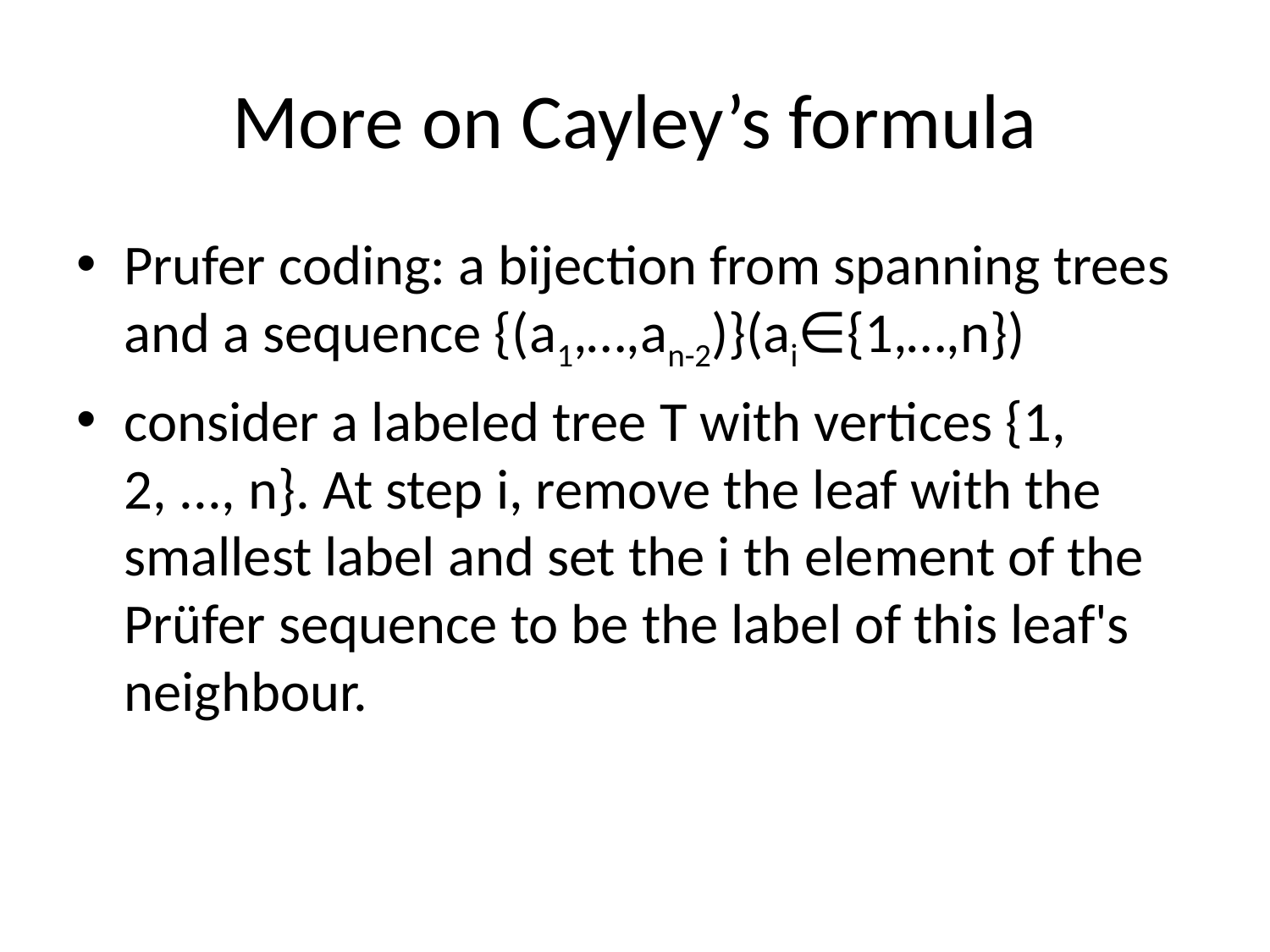

# More on Cayley’s formula
Prufer coding: a bijection from spanning trees and a sequence {(a1,…,an-2)}(ai∈{1,…,n})
consider a labeled tree T with vertices {1, 2, ..., n}. At step i, remove the leaf with the smallest label and set the i th element of the Prüfer sequence to be the label of this leaf's neighbour.